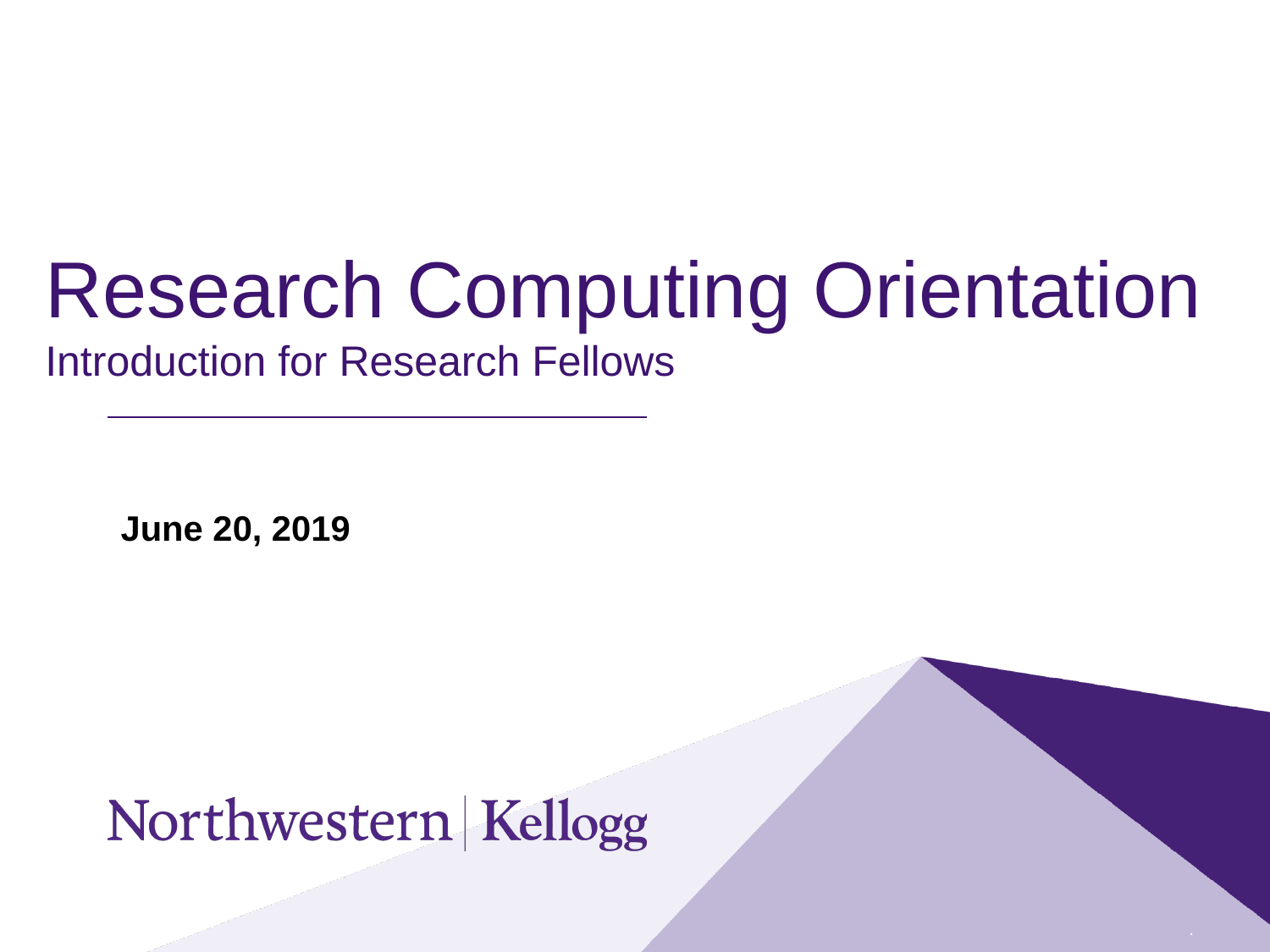

# Research Computing Orientation Introduction for Research Fellows

June 20, 2019
.